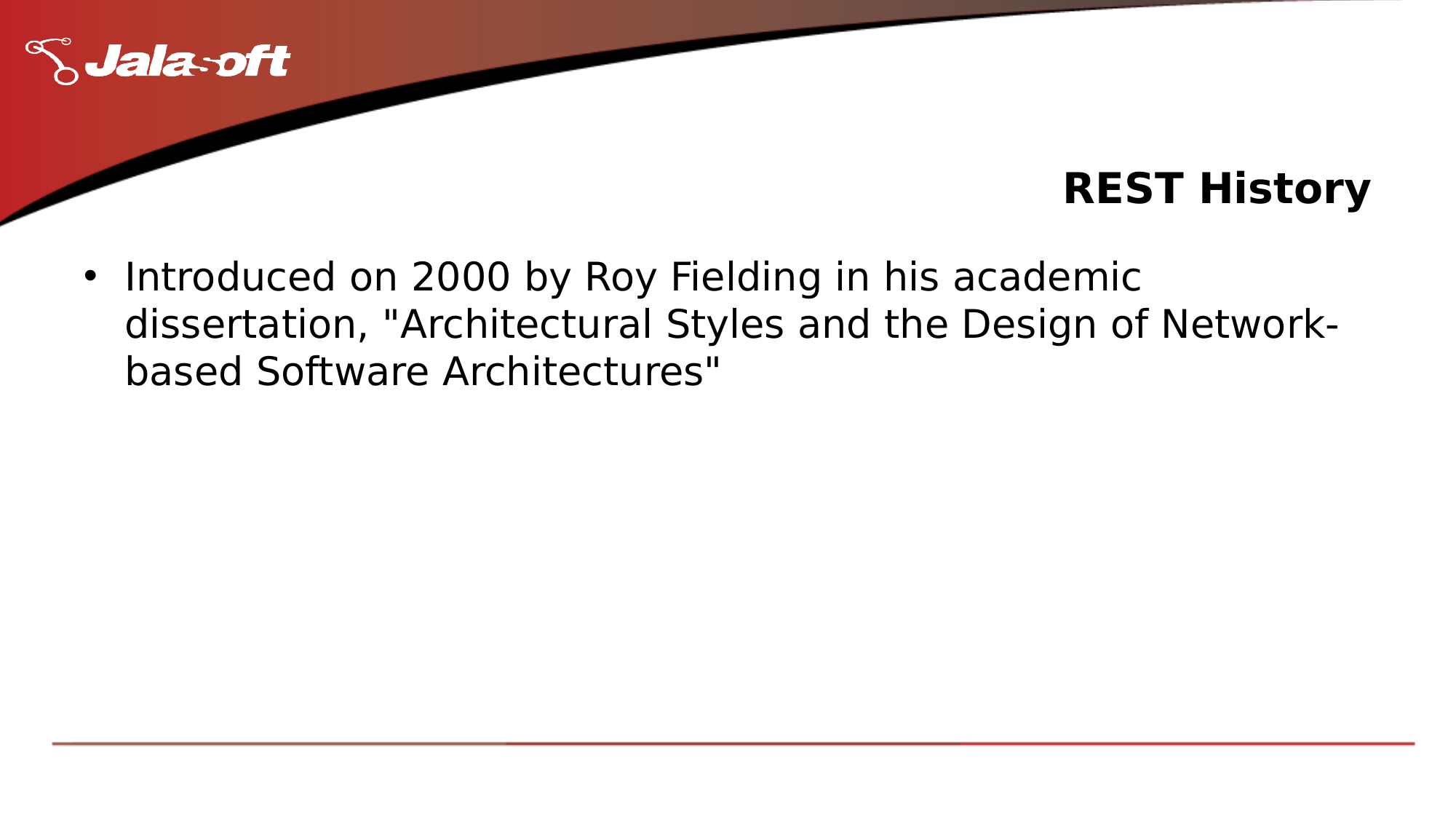

# REST History
Introduced on 2000 by Roy Fielding in his academic dissertation, "Architectural Styles and the Design of Network-based Software Architectures"